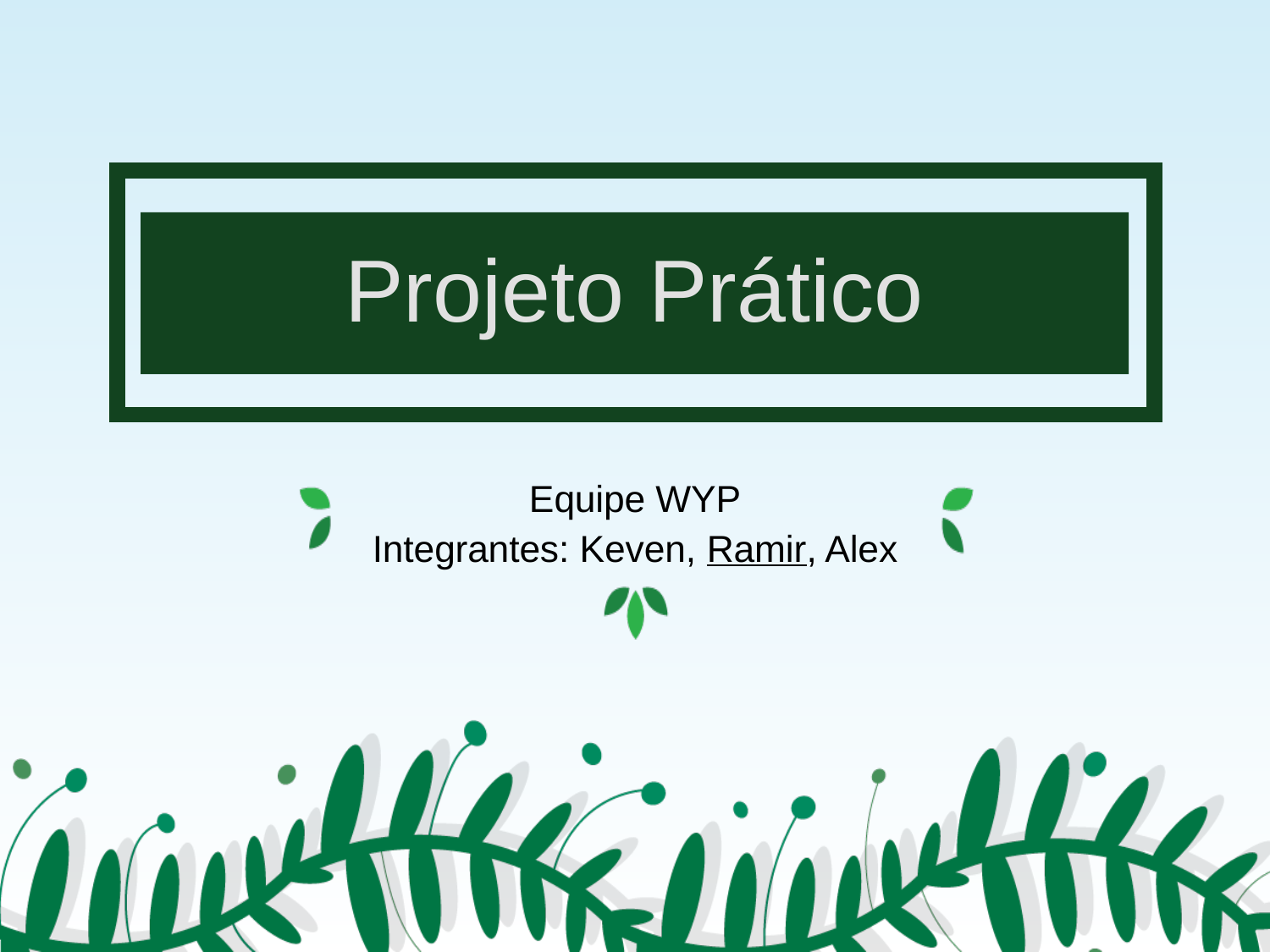

# Projeto Prático
Equipe WYP
Integrantes: Keven, Ramir, Alex